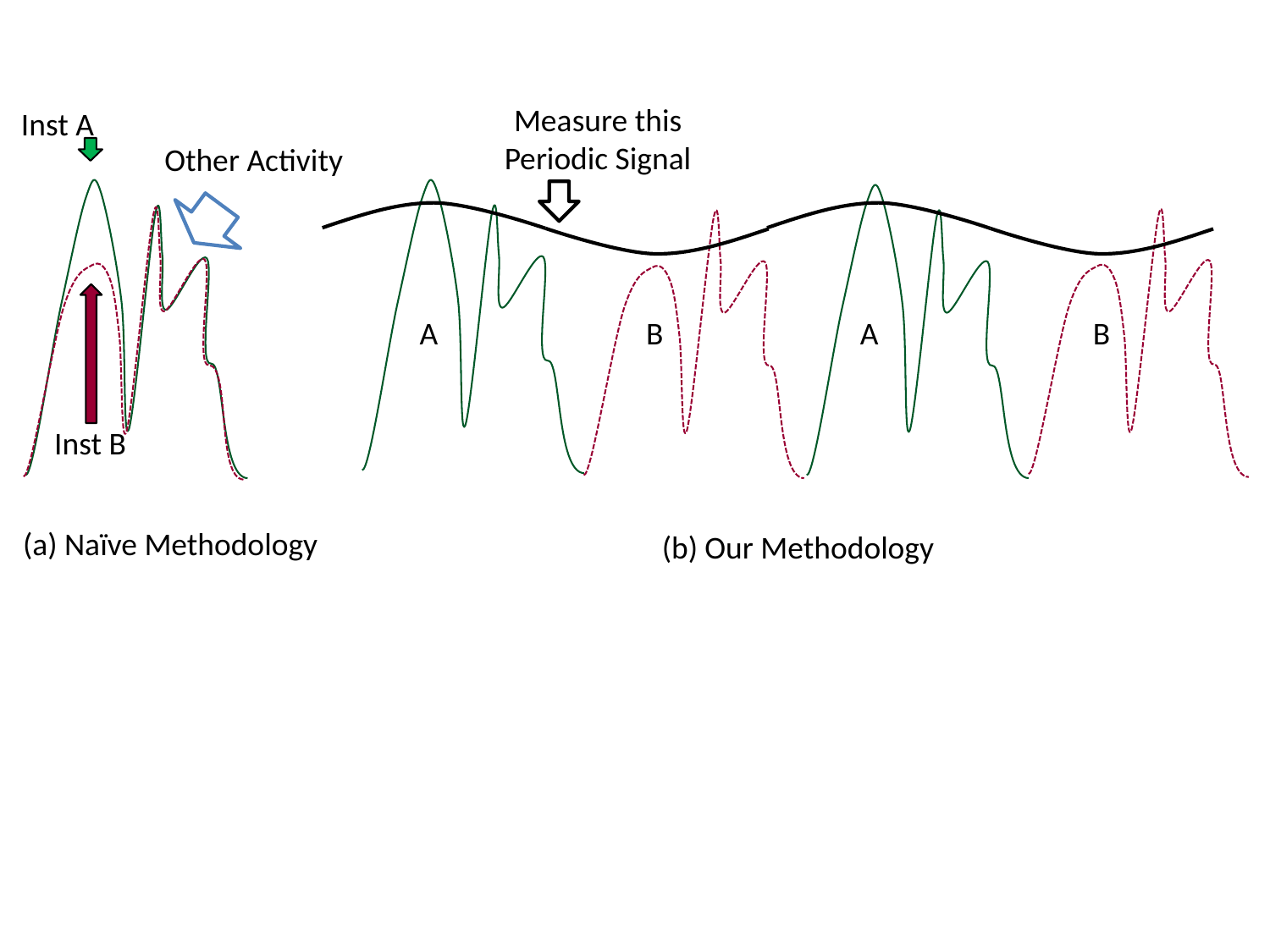

Measure this
Periodic Signal
Inst A
Other Activity

A
B
A
B
Inst B
(a) Naïve Methodology
(b) Our Methodology